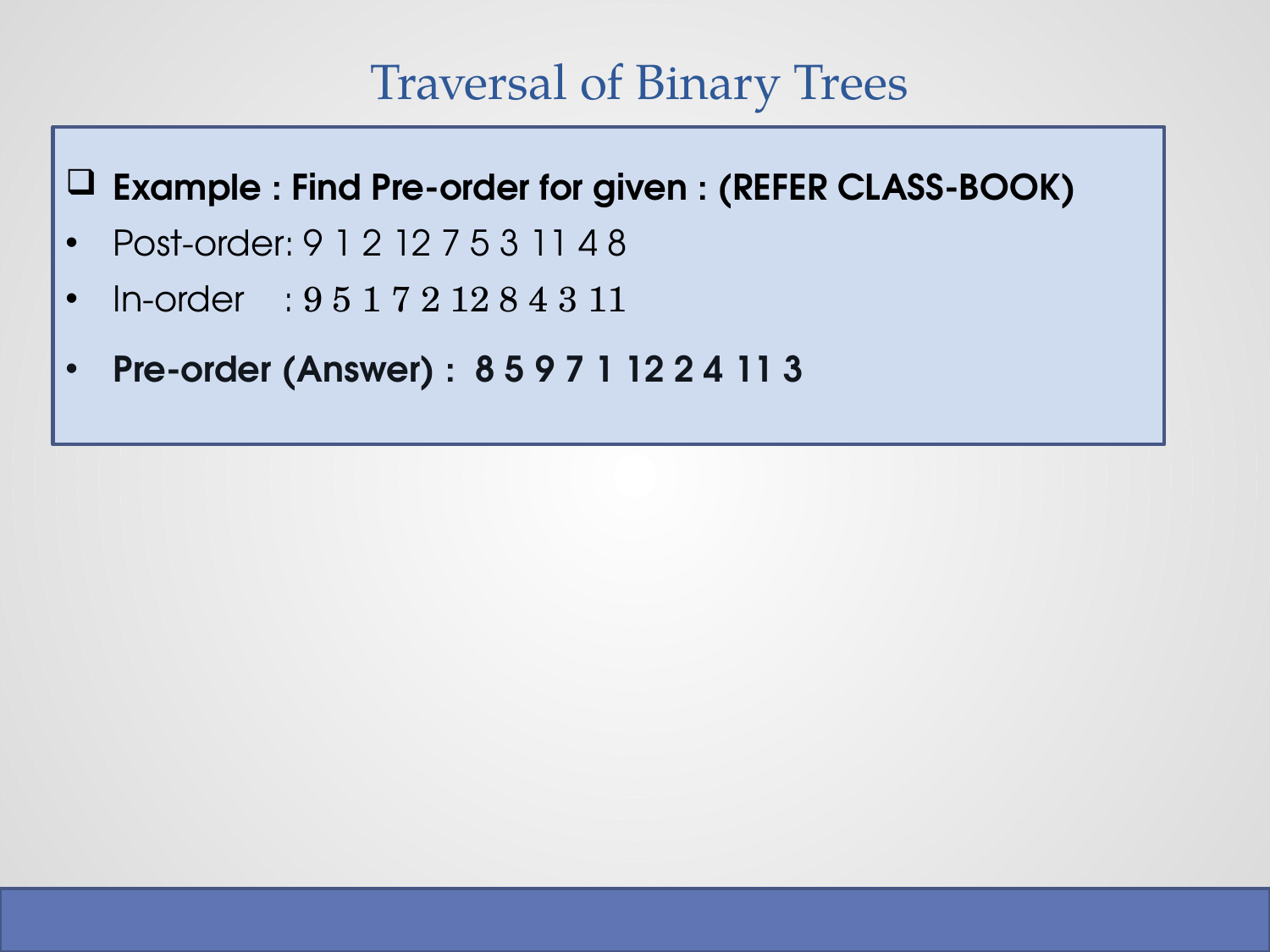

# Traversal of Binary Trees

Example : Find Pre-order for given : (REFER CLASS-BOOK)
Post-order: 9 1 2 12 7 5 3 11 4 8
In-order    : 9 5 1 7 2 12 8 4 3 11
Pre-order (Answer) :  8 5 9 7 1 12 2 4 11 3